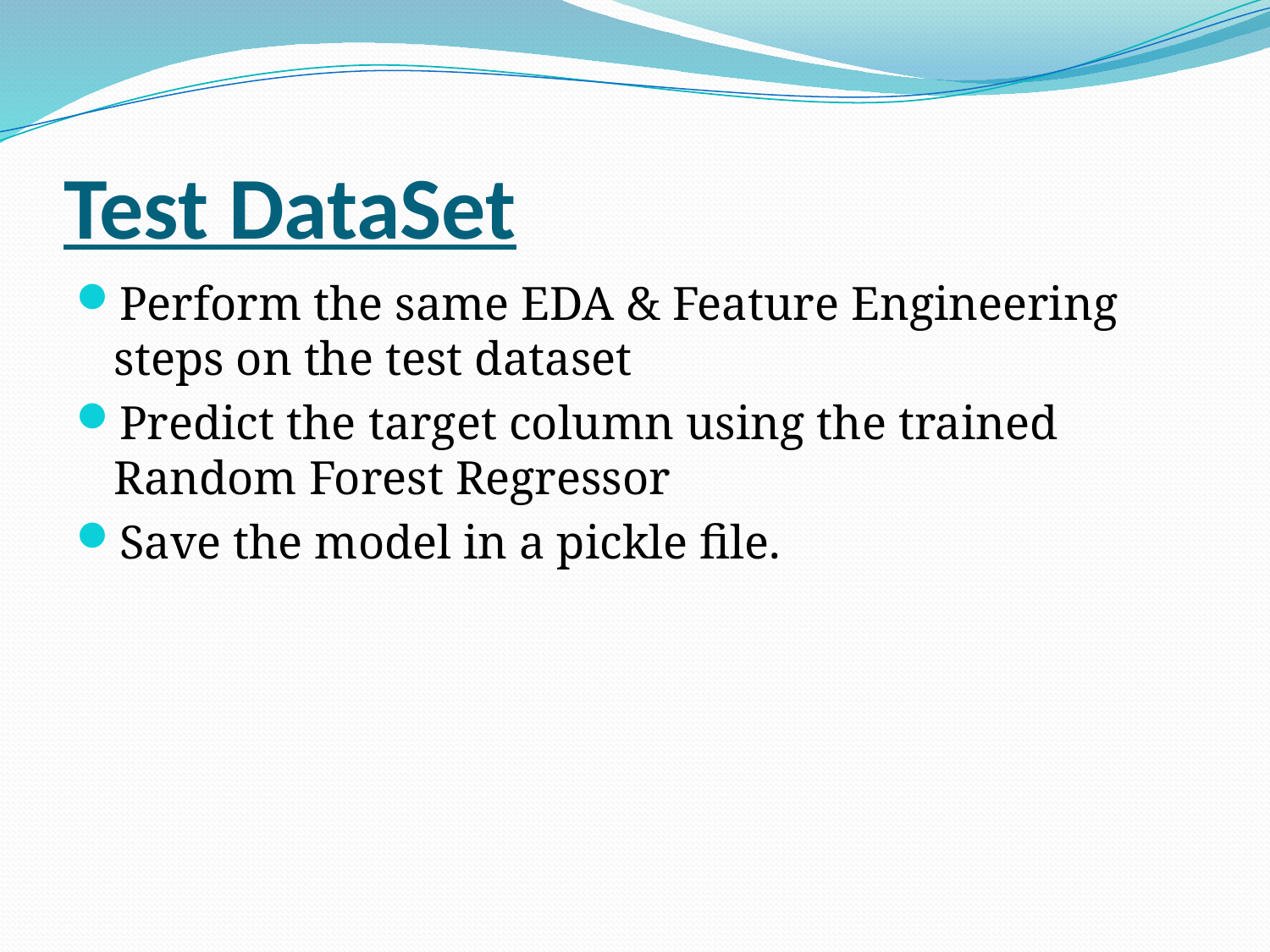

# Test DataSet
Perform the same EDA & Feature Engineering steps on the test dataset
Predict the target column using the trained Random Forest Regressor
Save the model in a pickle file.